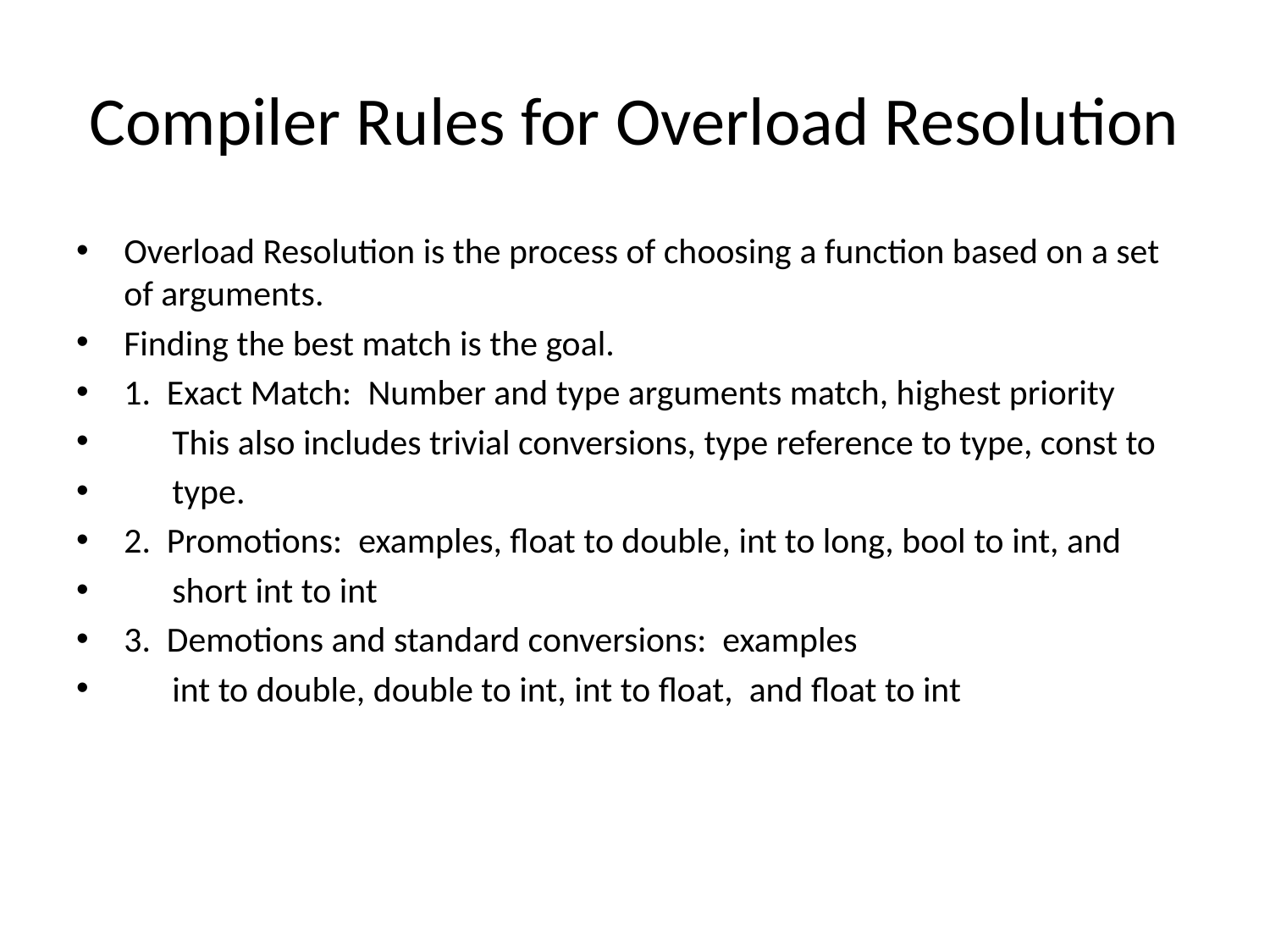

# Compiler Rules for Overload Resolution
Overload Resolution is the process of choosing a function based on a set of arguments.
Finding the best match is the goal.
1.  Exact Match:  Number and type arguments match, highest priority
      This also includes trivial conversions, type reference to type, const to
      type.
2.  Promotions:  examples, float to double, int to long, bool to int, and
      short int to int
3.  Demotions and standard conversions:  examples
      int to double, double to int, int to float,  and float to int